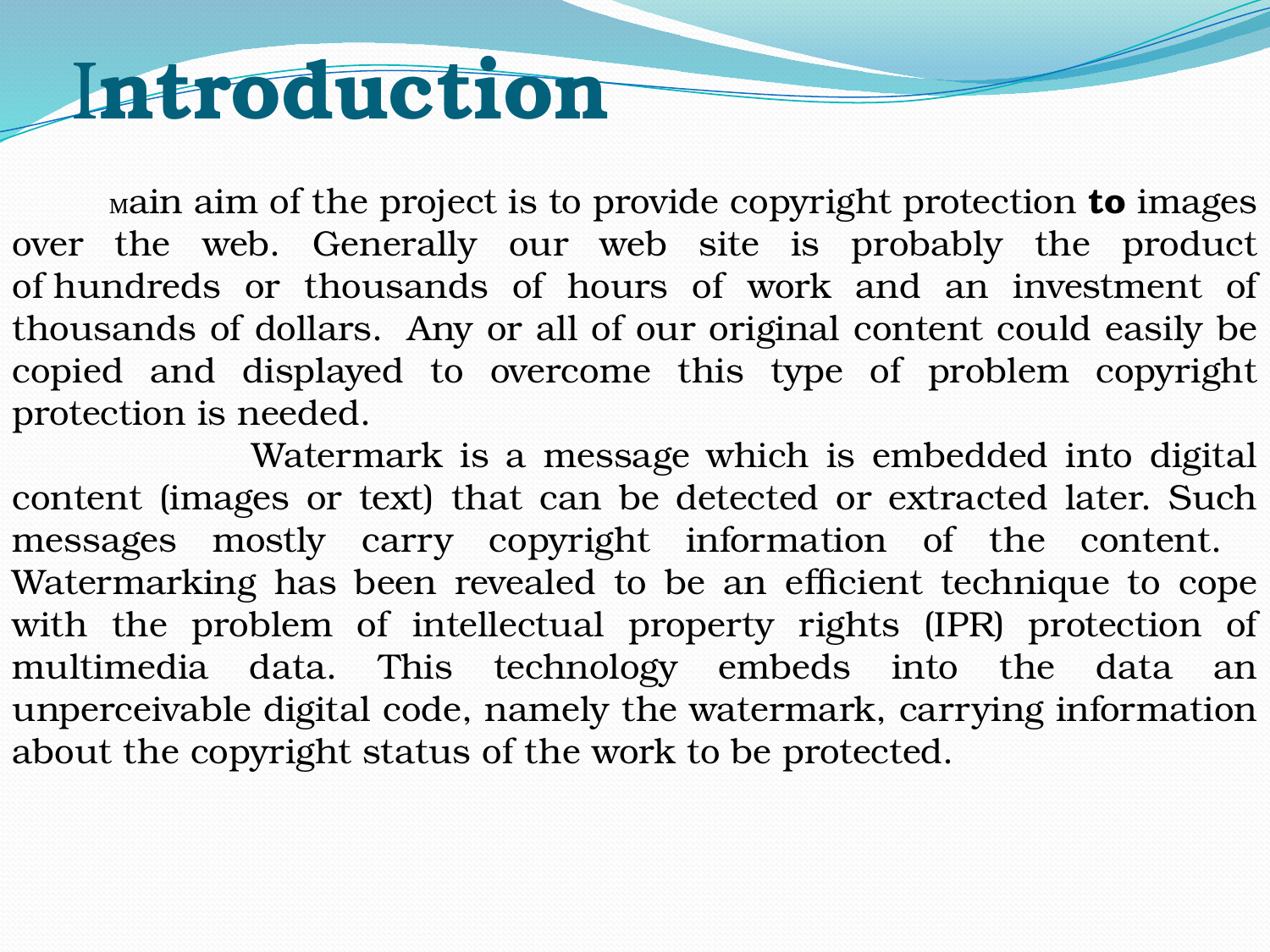

# Introduction
              Main aim of the project is to provide copyright protection to images over the web. Generally our web site is probably the product of hundreds or thousands of hours of work and an investment of thousands of dollars.  Any or all of our original content could easily be copied and displayed to overcome this type of problem copyright protection is needed.
              Watermark is a message which is embedded into digital content (images or text) that can be detected or extracted later. Such messages mostly carry copyright information of the content.  Watermarking has been revealed to be an efficient technique to cope with the problem of intellectual property rights (IPR) protection of multimedia data. This technology embeds into the data an unperceivable digital code, namely the watermark, carrying information about the copyright status of the work to be protected.